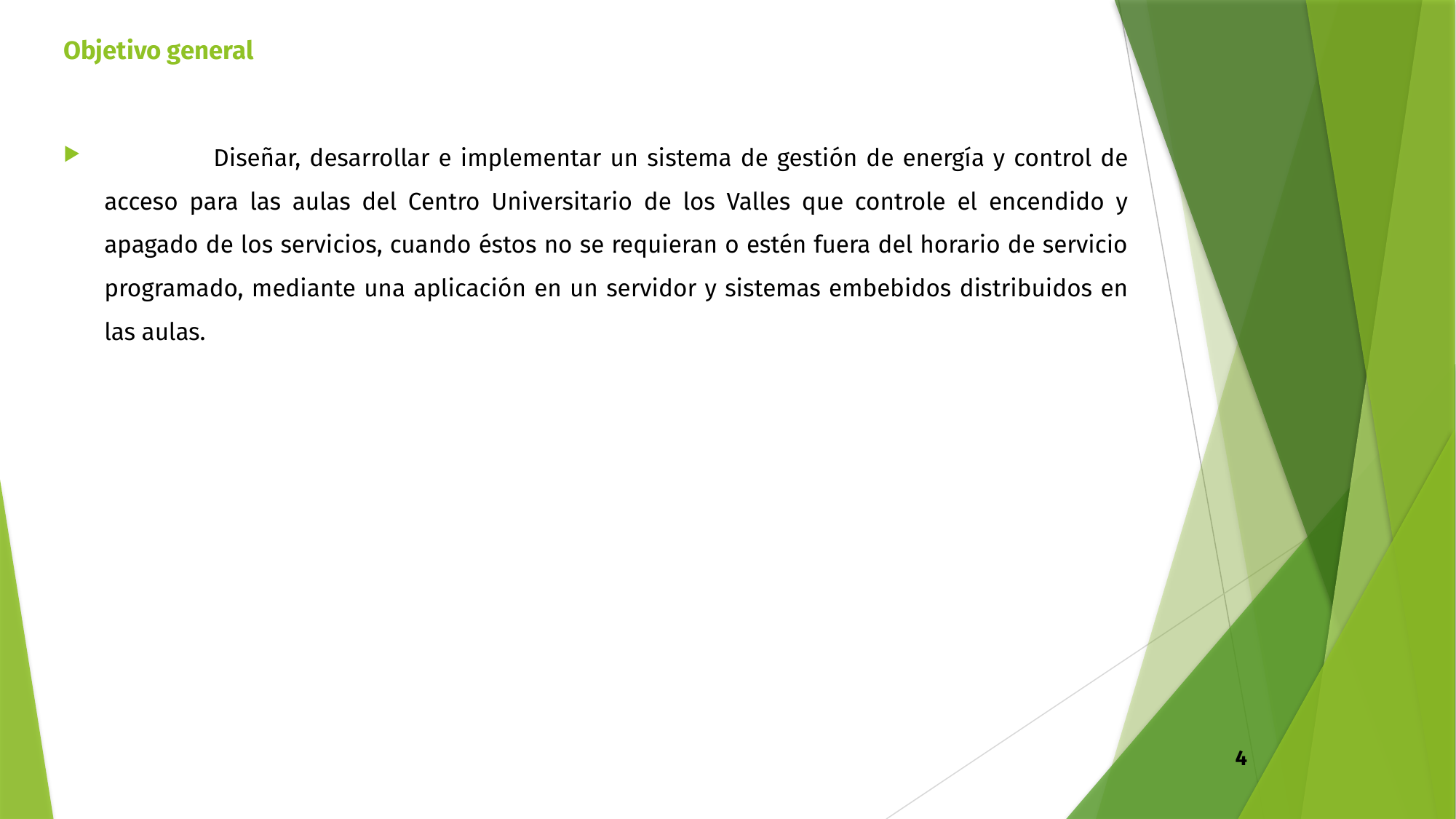

# Objetivo general
	Diseñar, desarrollar e implementar un sistema de gestión de energía y control de acceso para las aulas del Centro Universitario de los Valles que controle el encendido y apagado de los servicios, cuando éstos no se requieran o estén fuera del horario de servicio programado, mediante una aplicación en un servidor y sistemas embebidos distribuidos en las aulas.

4